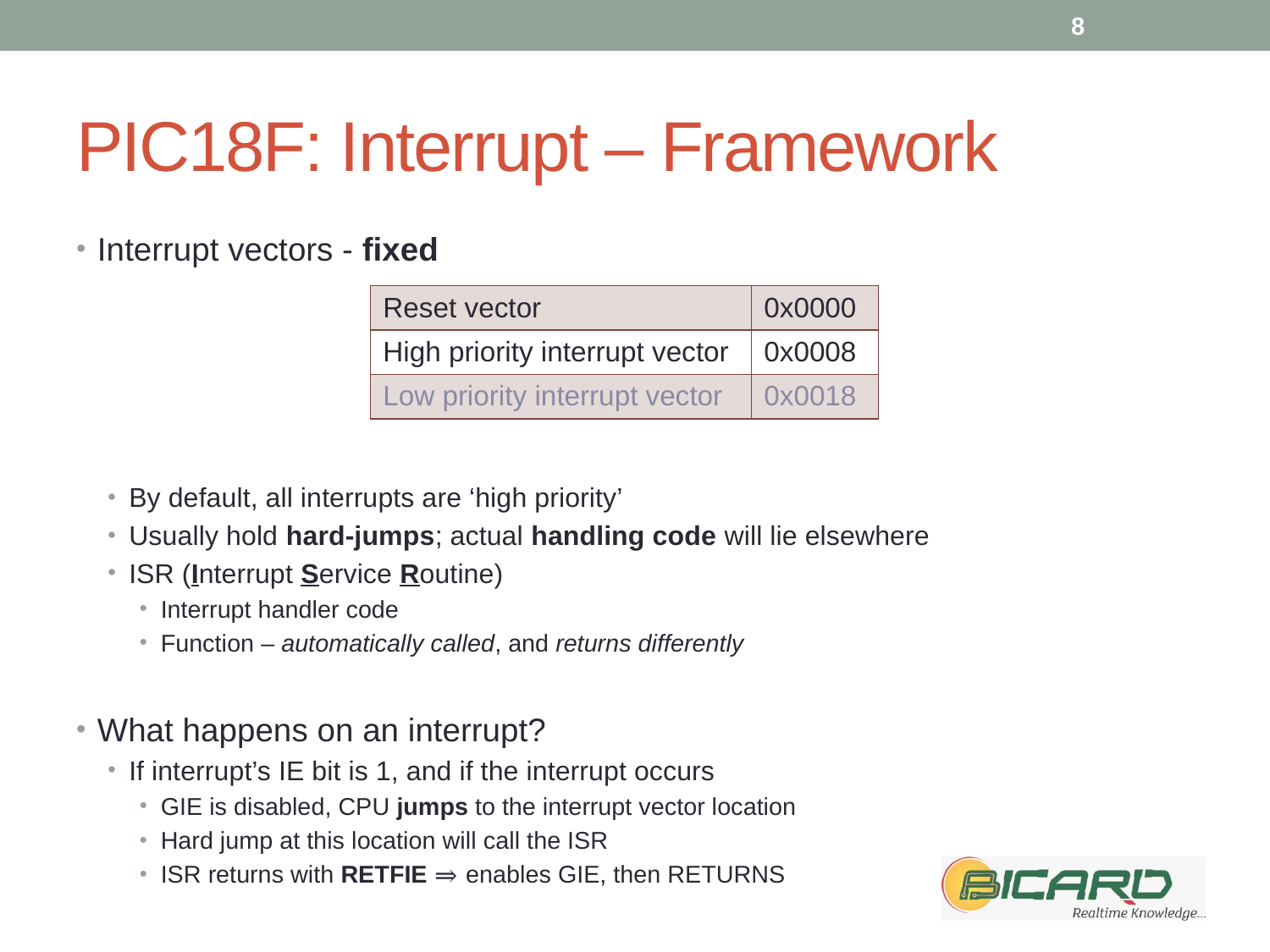

8
# PIC18F: Interrupt – Framework
Interrupt vectors - fixed

By default, all interrupts are ‘high priority’
Usually hold hard-jumps; actual handling code will lie elsewhere
ISR (Interrupt Service Routine)
Interrupt handler code
Function – automatically called, and returns differently

What happens on an interrupt?
If interrupt’s IE bit is 1, and if the interrupt occurs
GIE is disabled, CPU jumps to the interrupt vector location
Hard jump at this location will call the ISR
ISR returns with RETFIE ⇒ enables GIE, then RETURNS
| Reset vector | 0x0000 |
| --- | --- |
| High priority interrupt vector | 0x0008 |
| Low priority interrupt vector | 0x0018 |